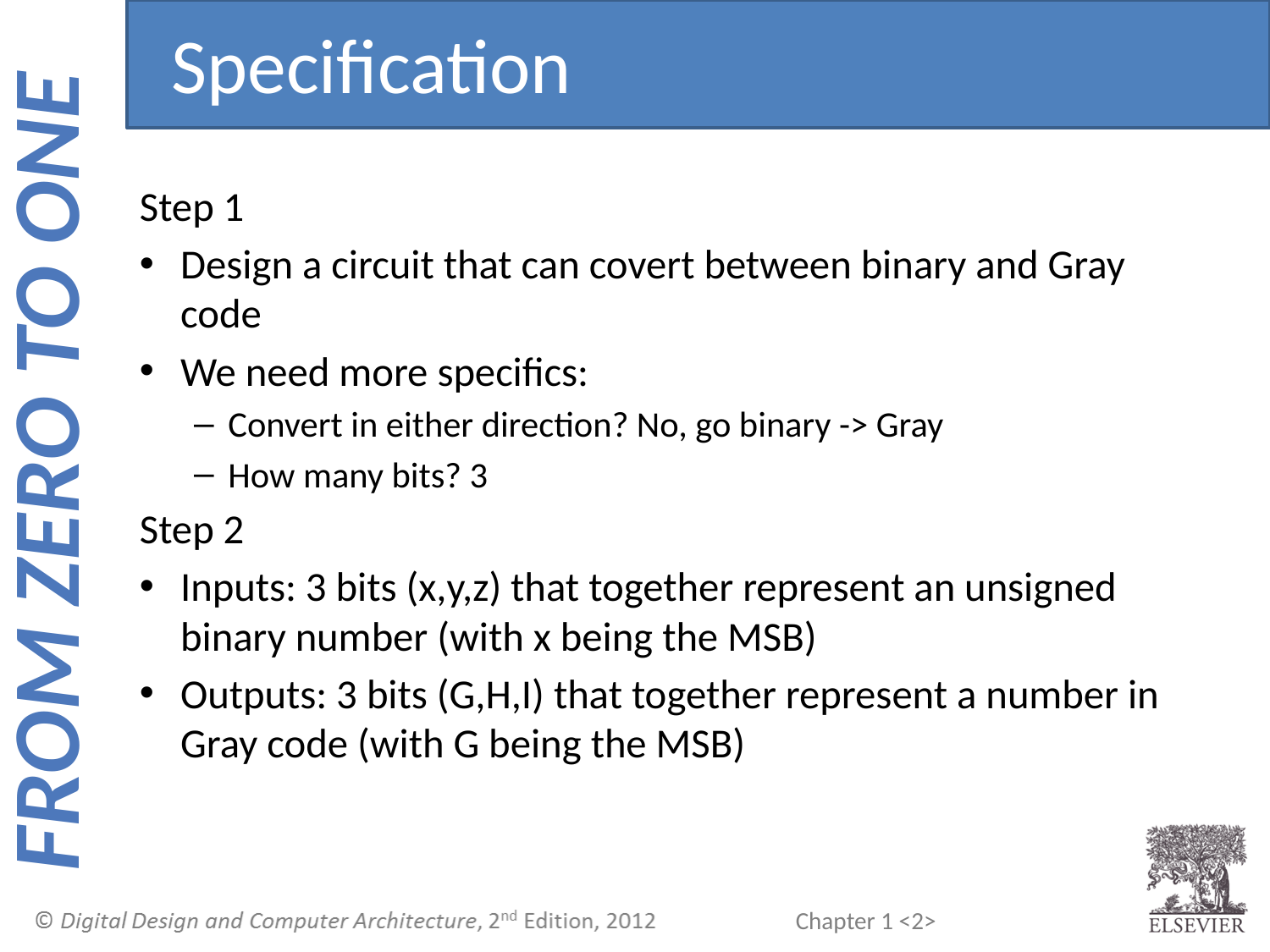

Specification
Step 1
Design a circuit that can covert between binary and Gray code
We need more specifics:
Convert in either direction? No, go binary -> Gray
How many bits? 3
Step 2
Inputs: 3 bits (x,y,z) that together represent an unsigned binary number (with x being the MSB)
Outputs: 3 bits (G,H,I) that together represent a number in Gray code (with G being the MSB)